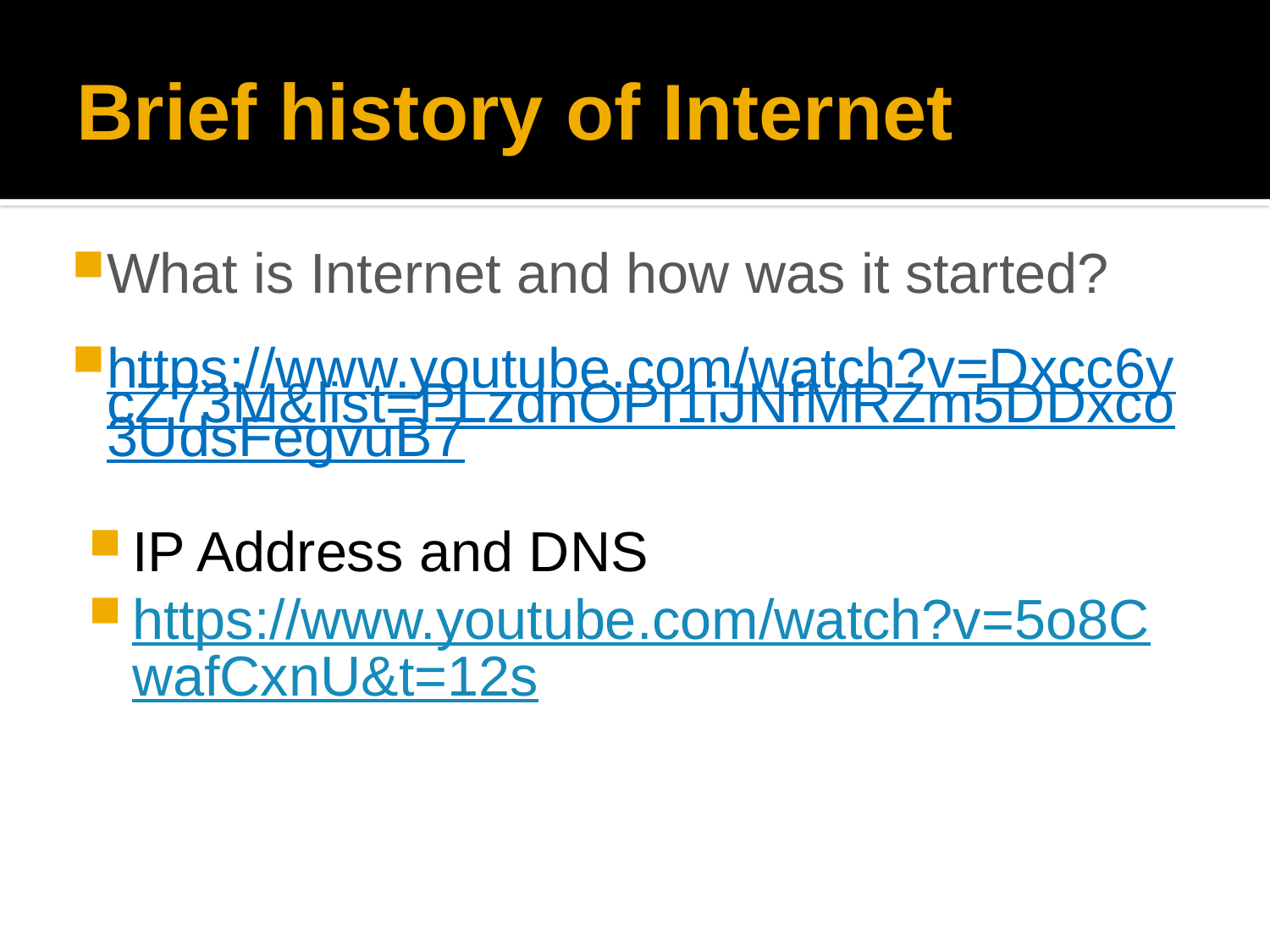

# Brief history of Internet
What is Internet and how was it started?

https://www.youtube.com/watch?v=Dxcc6ycZ73M&list=PLzdnOPI1iJNfMRZm5DDxco3UdsFegvuB7

IP Address and DNS
https://www.youtube.com/watch?v=5o8CwafCxnU&t=12s